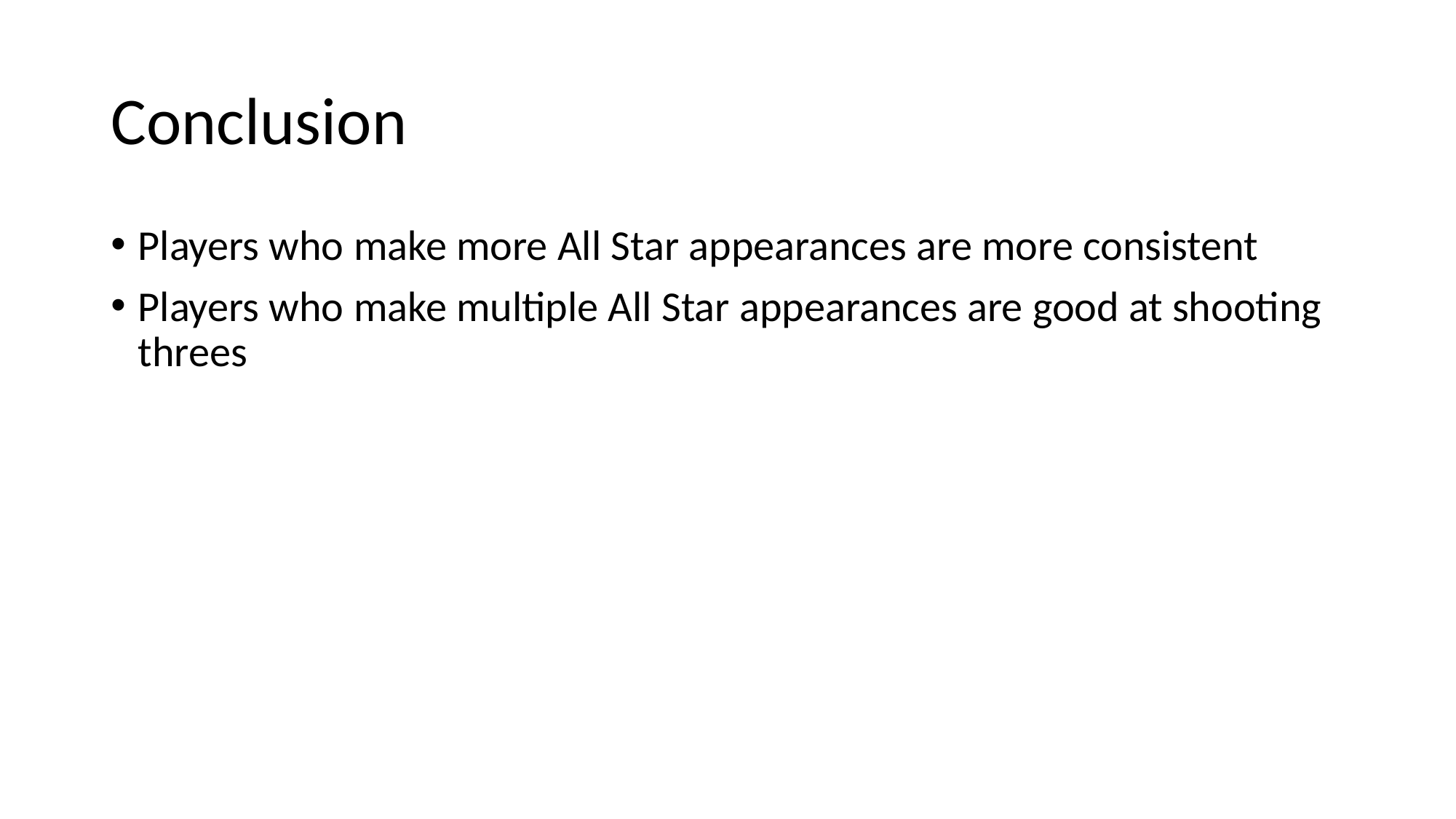

# Conclusion
Players who make more All Star appearances are more consistent
Players who make multiple All Star appearances are good at shooting threes